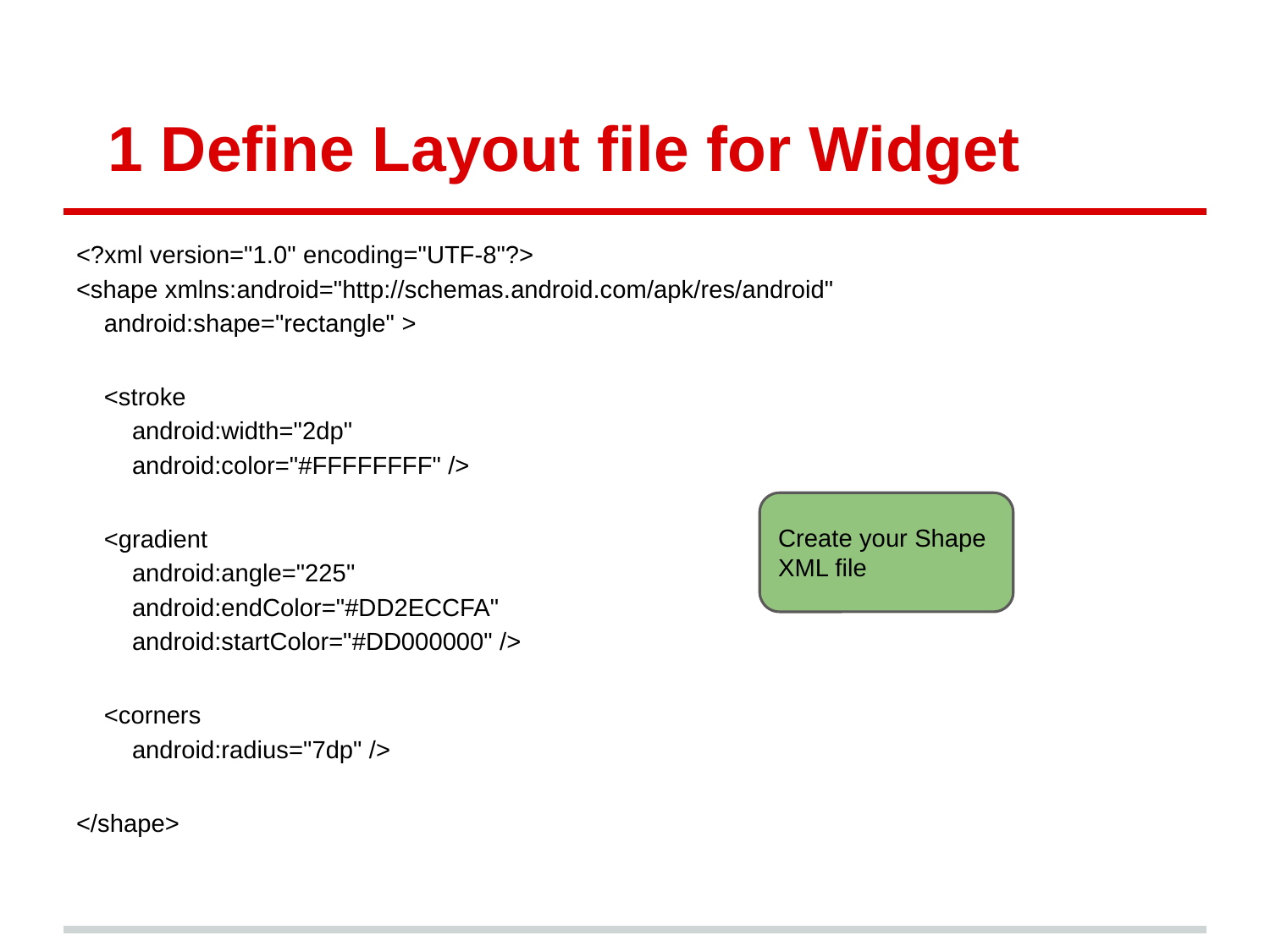

# 1 Define Layout file for Widget
<?xml version="1.0" encoding="UTF-8"?>
<shape xmlns:android="http://schemas.android.com/apk/res/android"
    android:shape="rectangle" >

    <stroke
        android:width="2dp"
        android:color="#FFFFFFFF" />

    <gradient
        android:angle="225"
        android:endColor="#DD2ECCFA"
        android:startColor="#DD000000" />

    <corners
        android:radius="7dp" />

</shape>

Create your Shape XML file